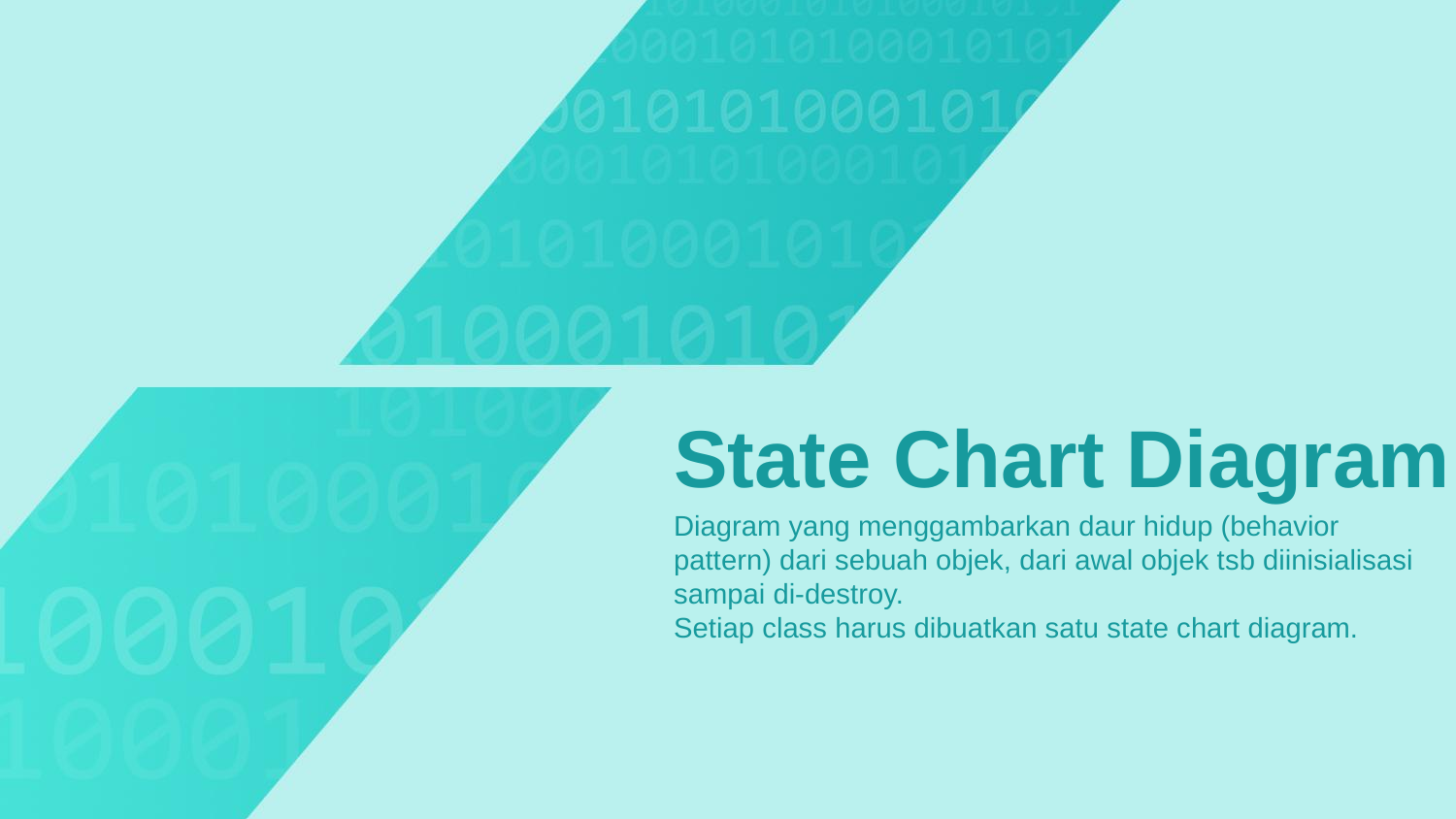

State Chart Diagram
Diagram yang menggambarkan daur hidup (behavior pattern) dari sebuah objek, dari awal objek tsb diinisialisasi sampai di-destroy.
Setiap class harus dibuatkan satu state chart diagram.